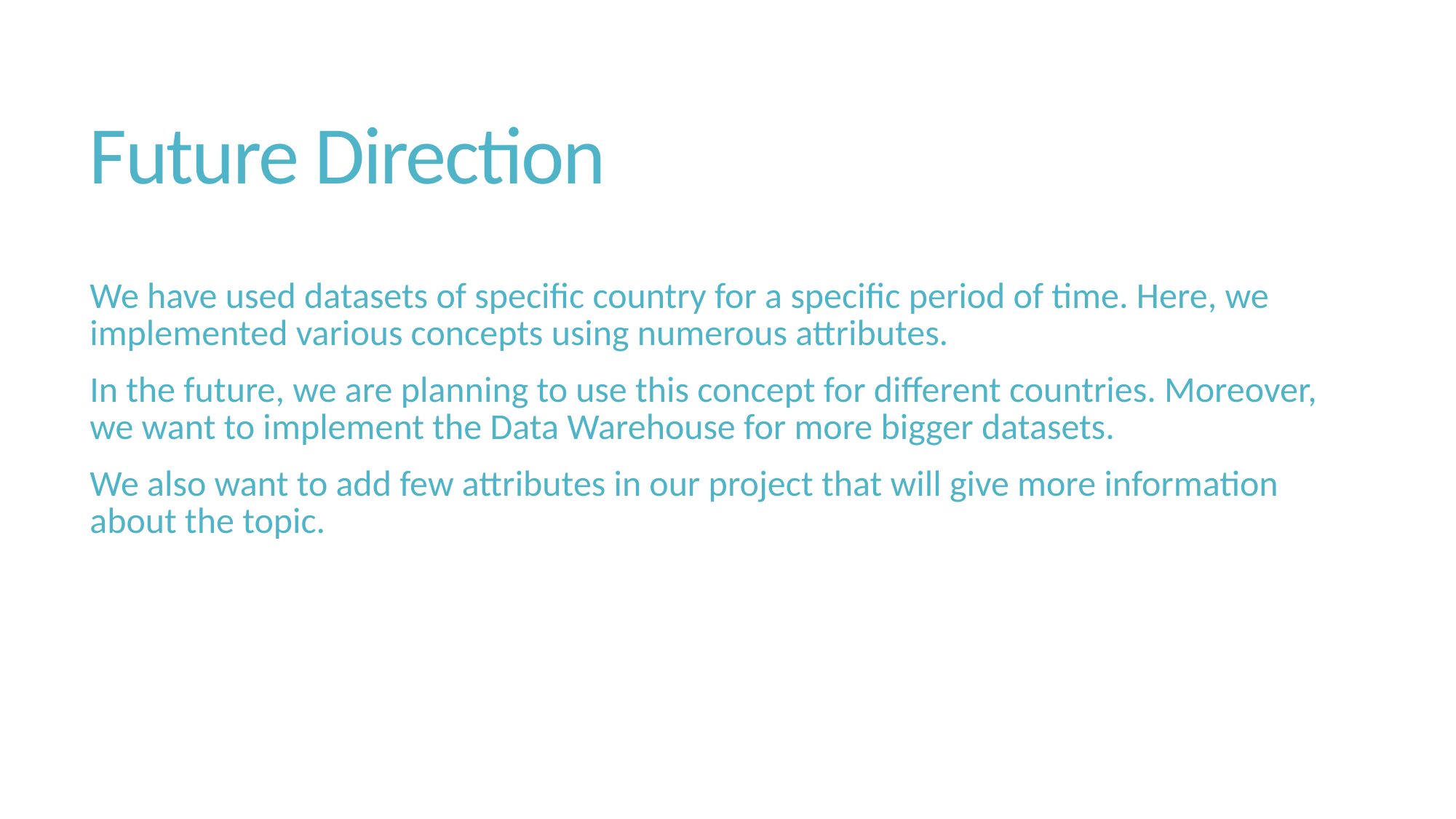

# Future Direction
We have used datasets of specific country for a specific period of time. Here, we implemented various concepts using numerous attributes.
In the future, we are planning to use this concept for different countries. Moreover, we want to implement the Data Warehouse for more bigger datasets.
We also want to add few attributes in our project that will give more information about the topic.